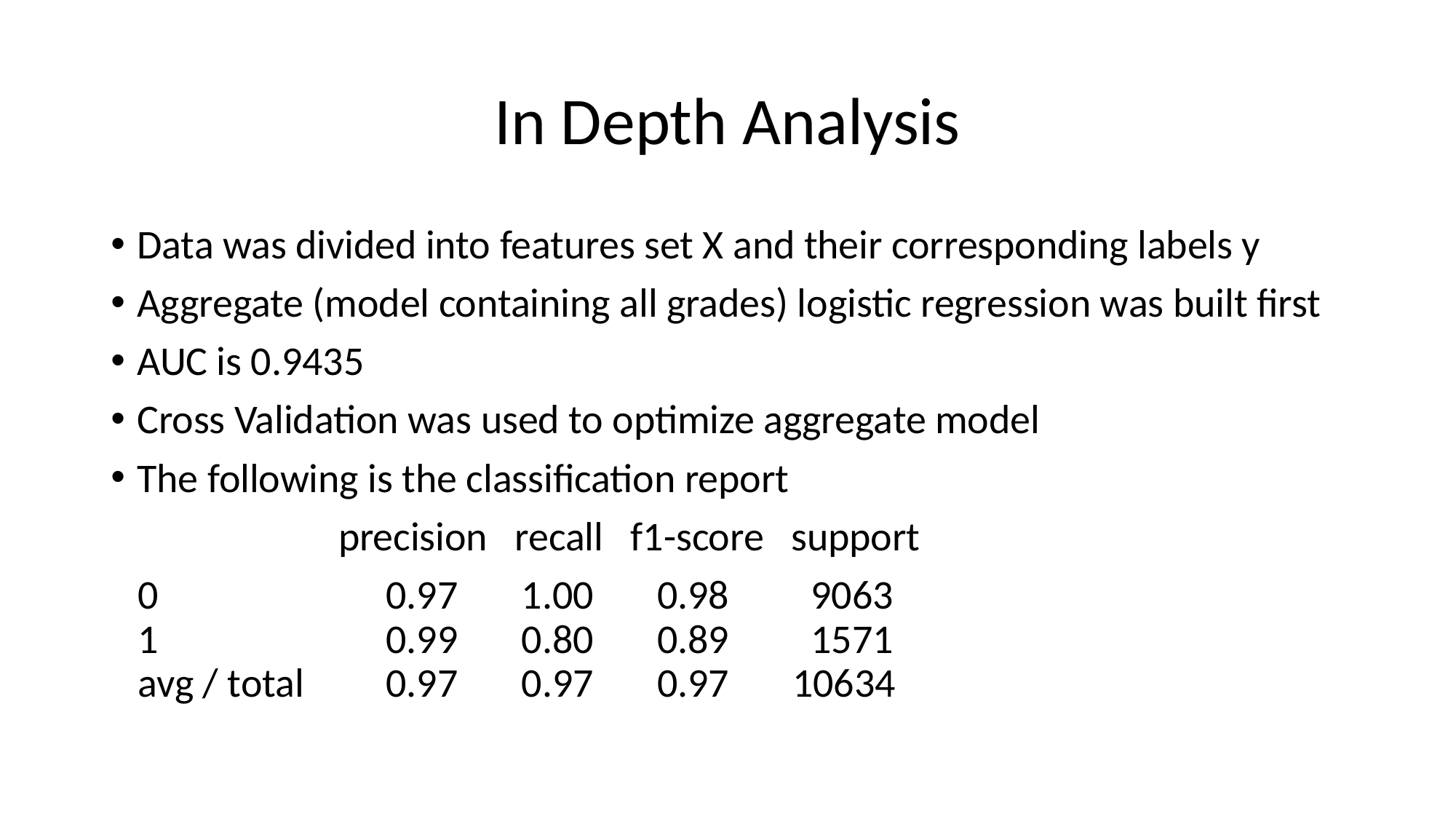

# In Depth Analysis
Data was divided into features set X and their corresponding labels y
Aggregate (model containing all grades) logistic regression was built first
AUC is 0.9435
Cross Validation was used to optimize aggregate model
The following is the classification report
                         precision   recall   f1-score   support
   0                         0.97       1.00       0.98         9063
   1                         0.99       0.80       0.89         1571
   avg / total         0.97       0.97       0.97       10634